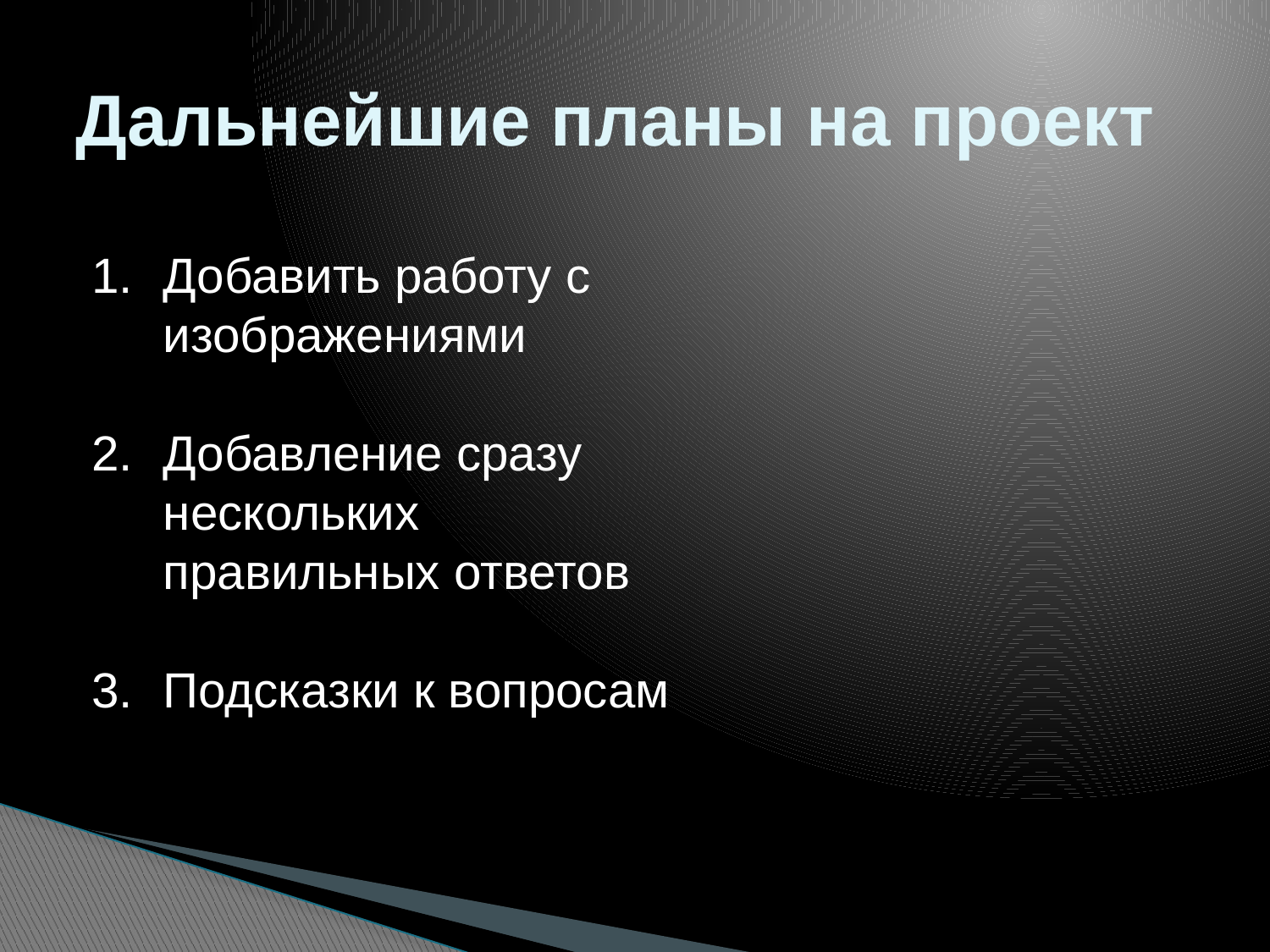

# Дальнейшие планы на проект
Добавить работу с изображениями

Добавление сразу нескольких правильных ответов

Подсказки к вопросам